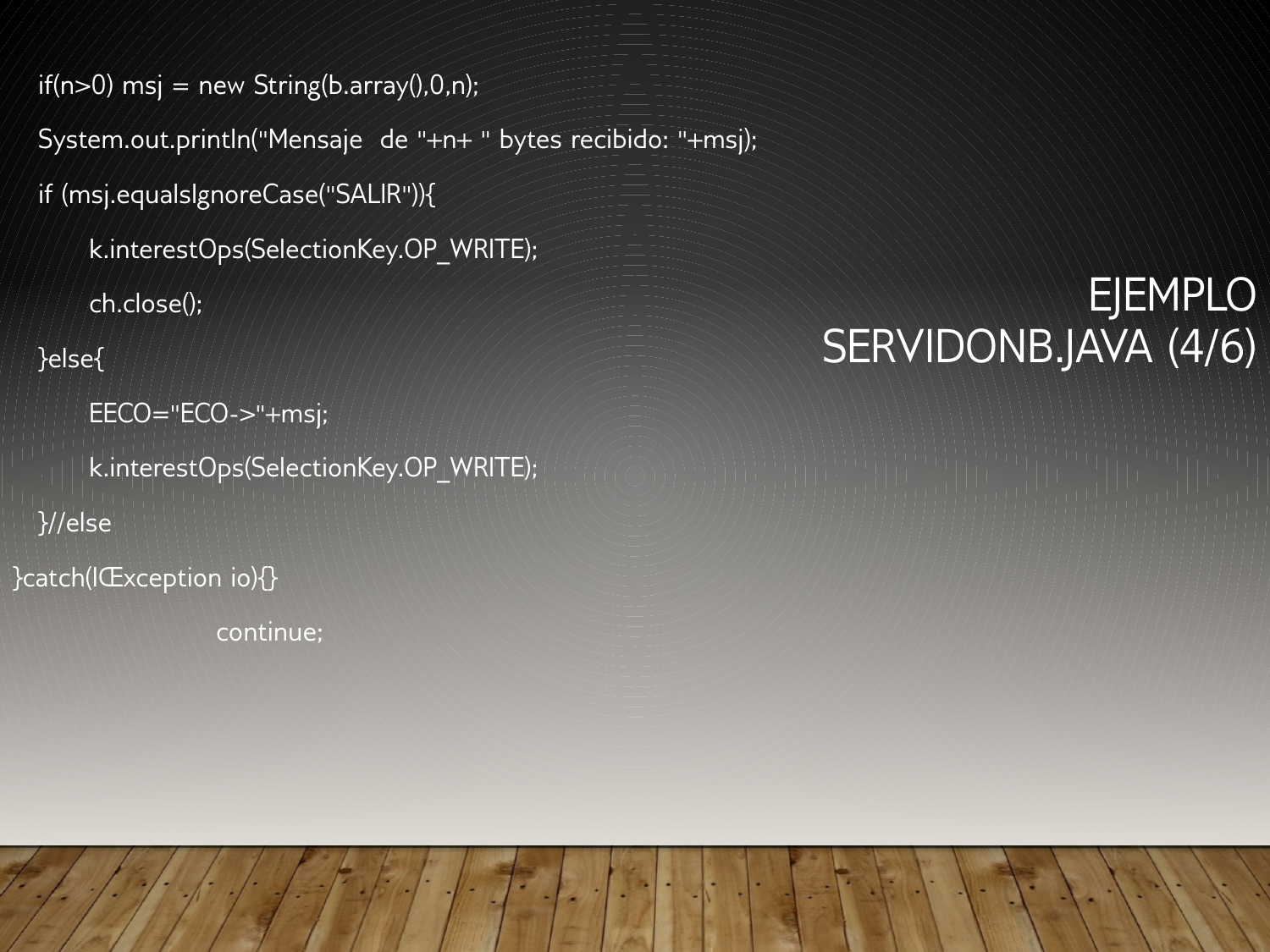

if(n>0) msj = new String(b.array(),0,n);
   System.out.println("Mensaje  de "+n+ " bytes recibido: "+msj);
   if (msj.equalsIgnoreCase("SALIR")){
         k.interestOps(SelectionKey.OP_WRITE);
         ch.close();
   }else{
         EECO="ECO->"+msj;
         k.interestOps(SelectionKey.OP_WRITE);
   }//else
}catch(IOException io){}
                        continue;
Ejemplo ServidoNB.java (4/6)